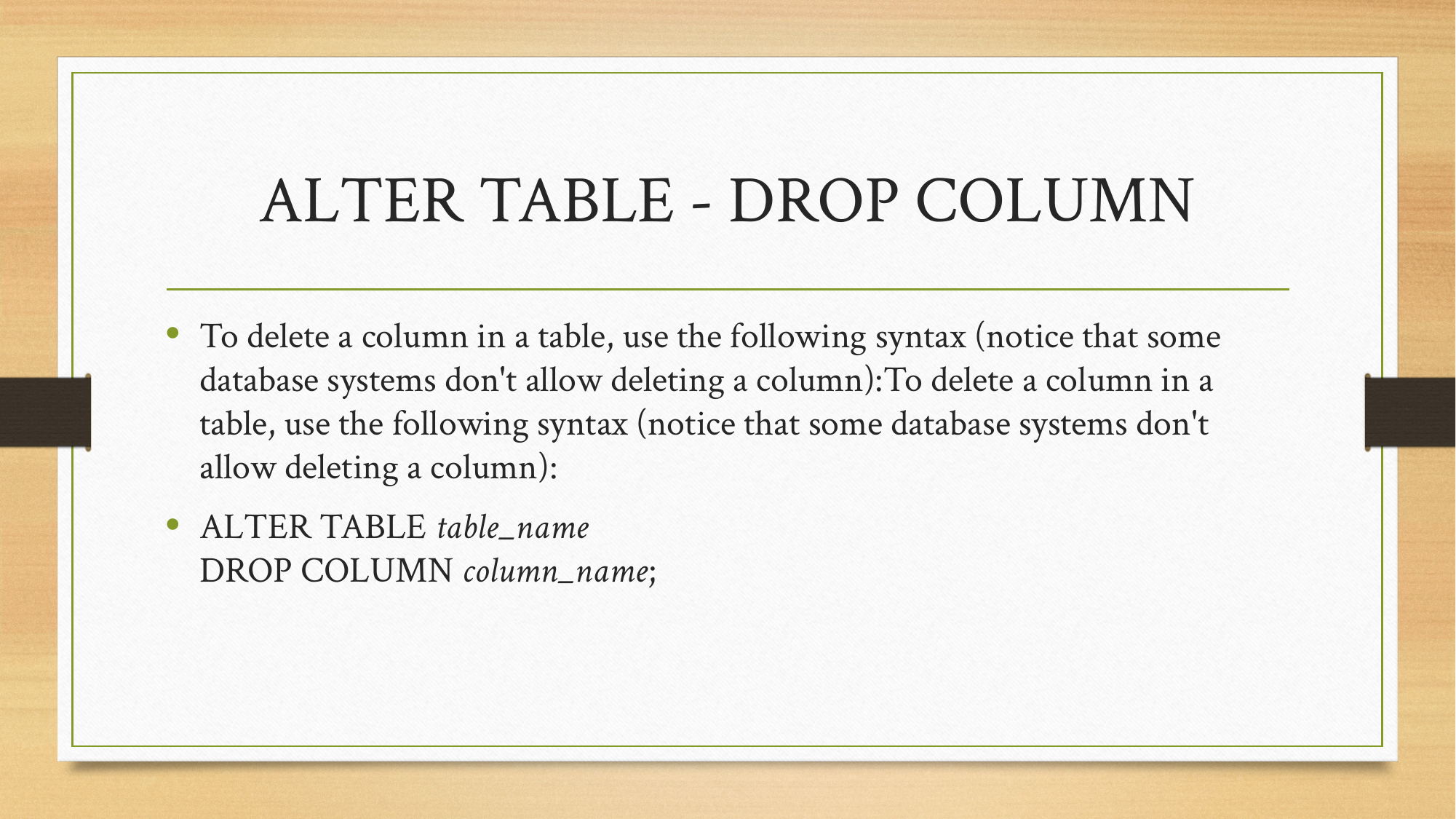

# ALTER TABLE - DROP COLUMN
To delete a column in a table, use the following syntax (notice that some database systems don't allow deleting a column):To delete a column in a table, use the following syntax (notice that some database systems don't allow deleting a column):
ALTER TABLE table_name
DROP COLUMN column_name;